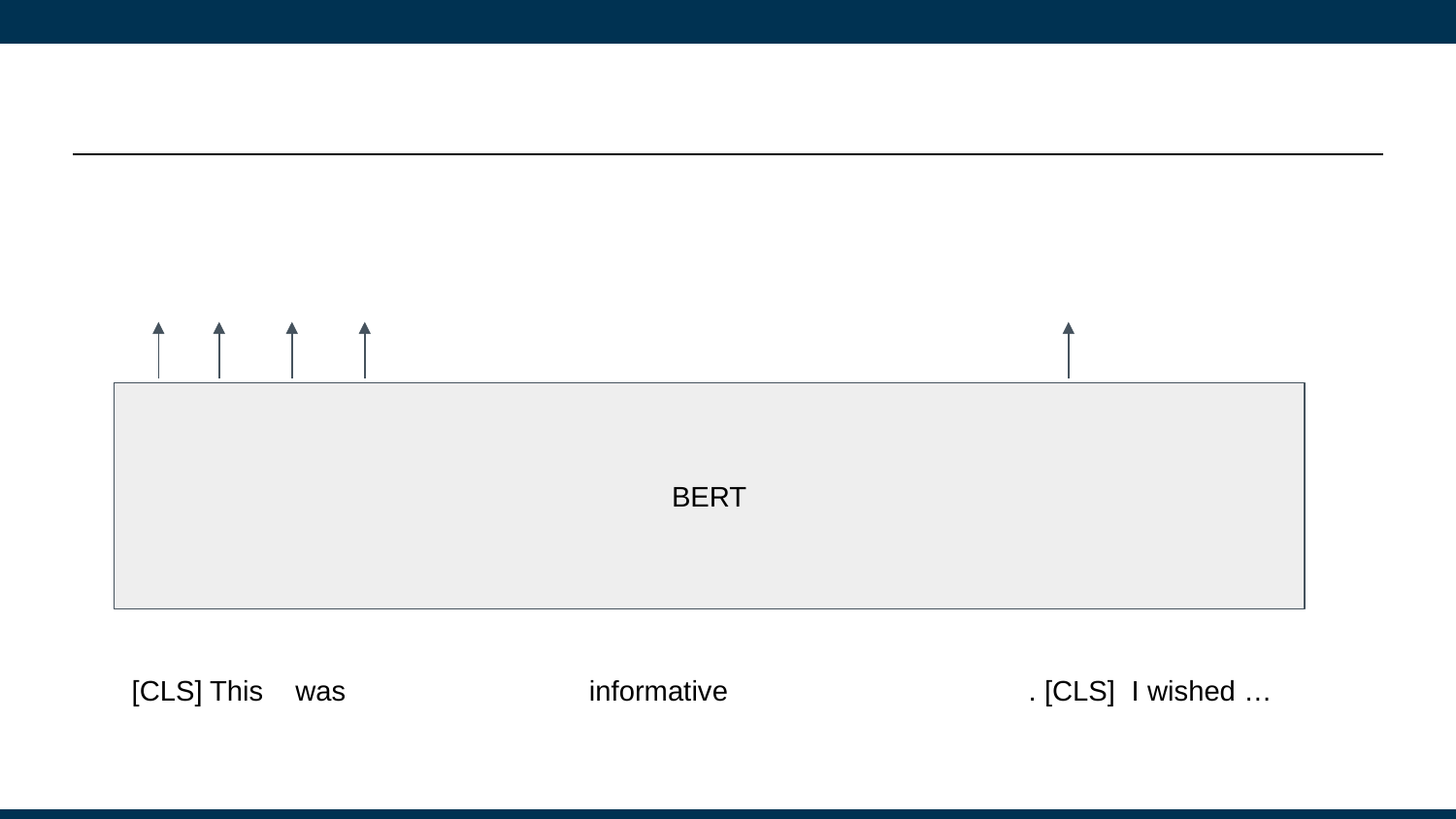

BERT
[CLS] This    was   really   fun   and  informative what we  learned today. [CLS]  I wished …